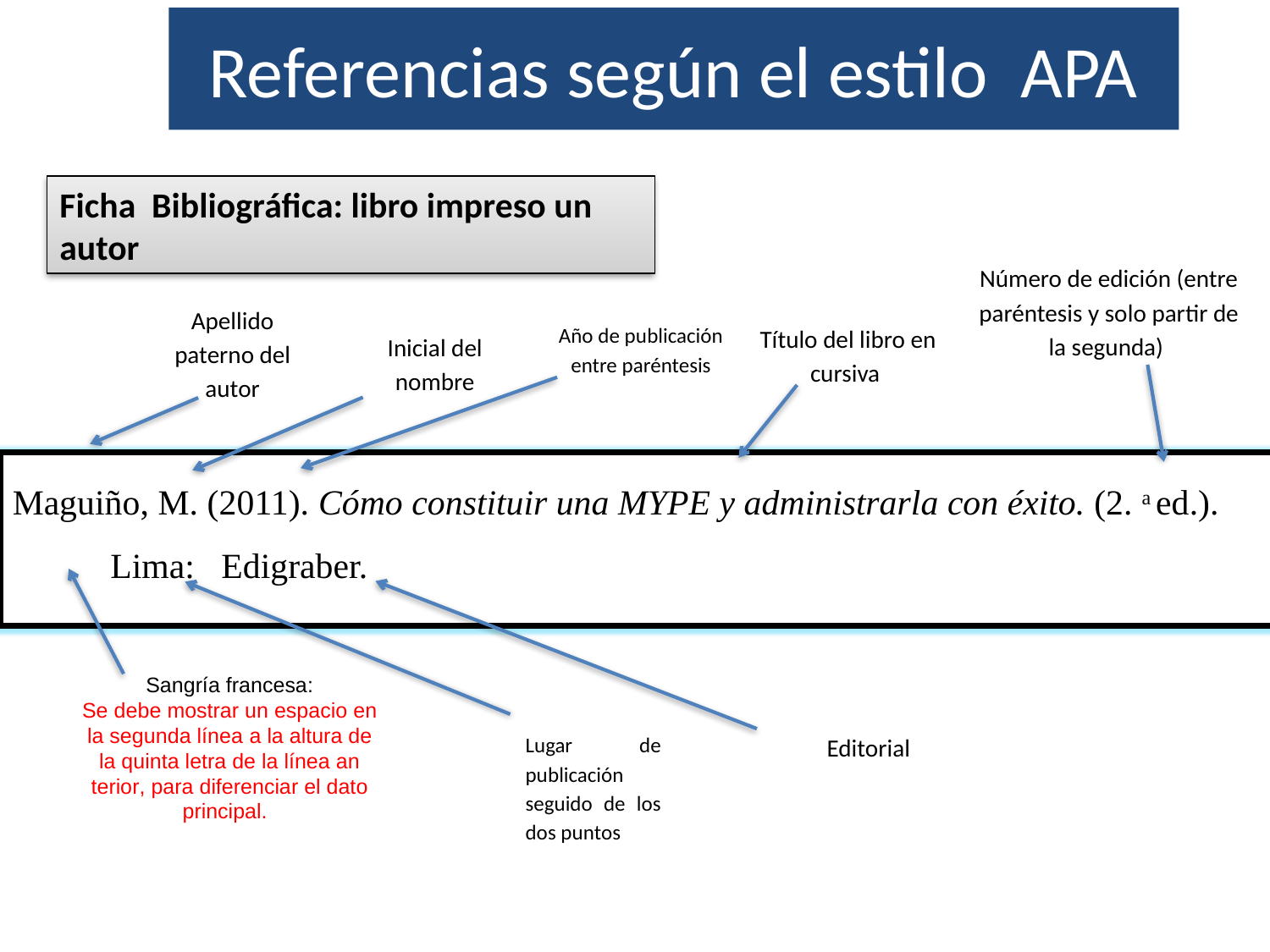

Referencias según el estilo  APA
Ficha  Bibliográfica: libro impreso un autor
Número de edición (entre paréntesis y solo partir de la segunda)
Apellido paterno del autor
Año de publicación entre paréntesis
Título del libro en cursiva
Inicial del nombre
Maguiño, M. (2011). Cómo constituir una MYPE y administrarla con éxito. (2. a ed.).
    Lima:   Edigraber.

Sangría francesa:
Se debe mostrar un espacio en la segunda línea a la altura de la quinta letra de la línea an­terior, para diferenciar el dato principal.
Lugar de publicación seguido de los dos puntos
Editorial